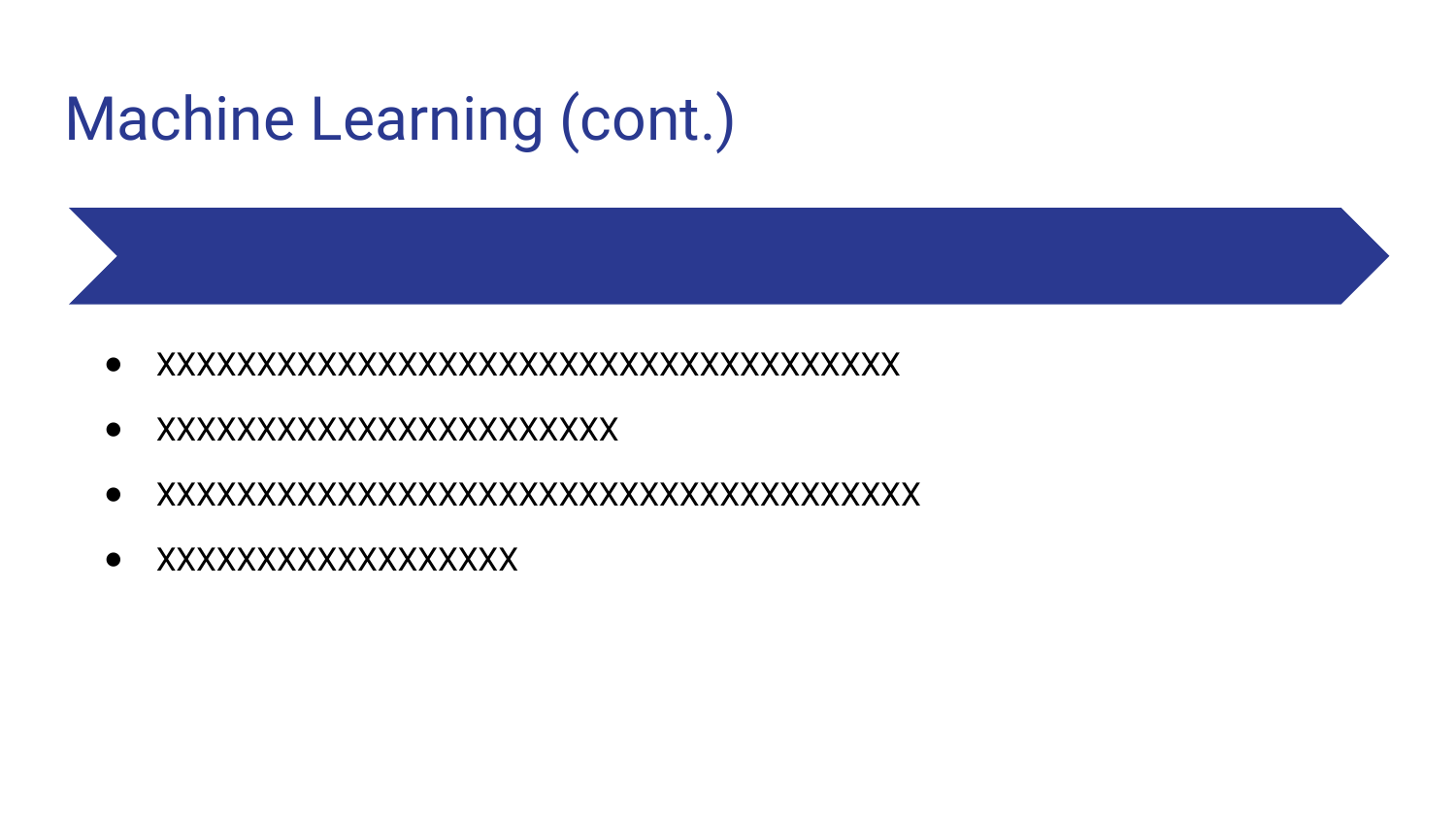

# Machine Learning (cont.)

XXXXXXXXXXXXXXXXXXXXXXXXXXXXXXXXXXXXX
XXXXXXXXXXXXXXXXXXXXXXX
XXXXXXXXXXXXXXXXXXXXXXXXXXXXXXXXXXXXXX
XXXXXXXXXXXXXXXXXX